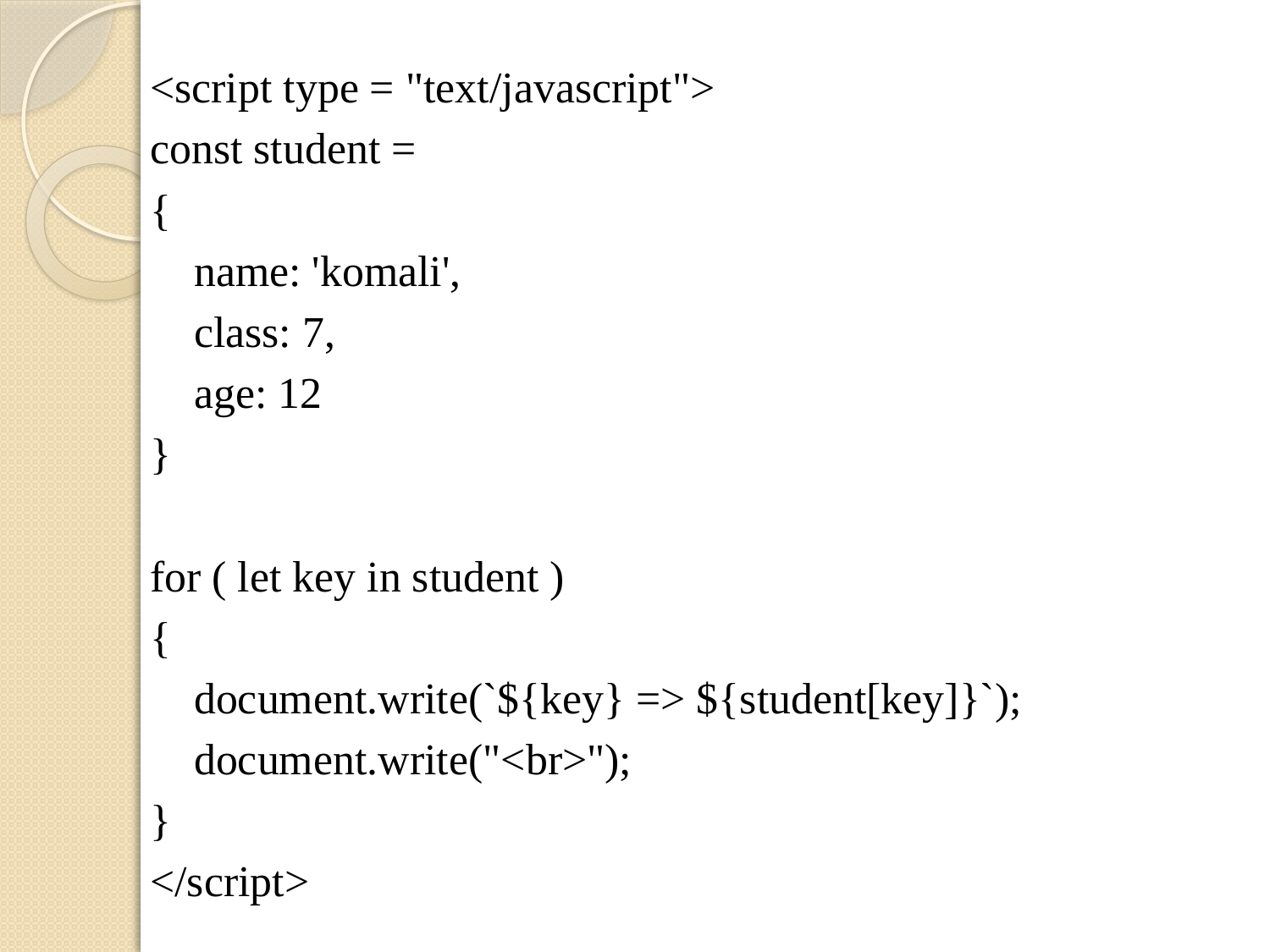

<script type = "text/javascript">
const student =
{
    name: 'komali',
    class: 7,
    age: 12
}

for ( let key in student )
{
    document.write(`${key} => ${student[key]}`);
    document.write("<br>");
}
</script>